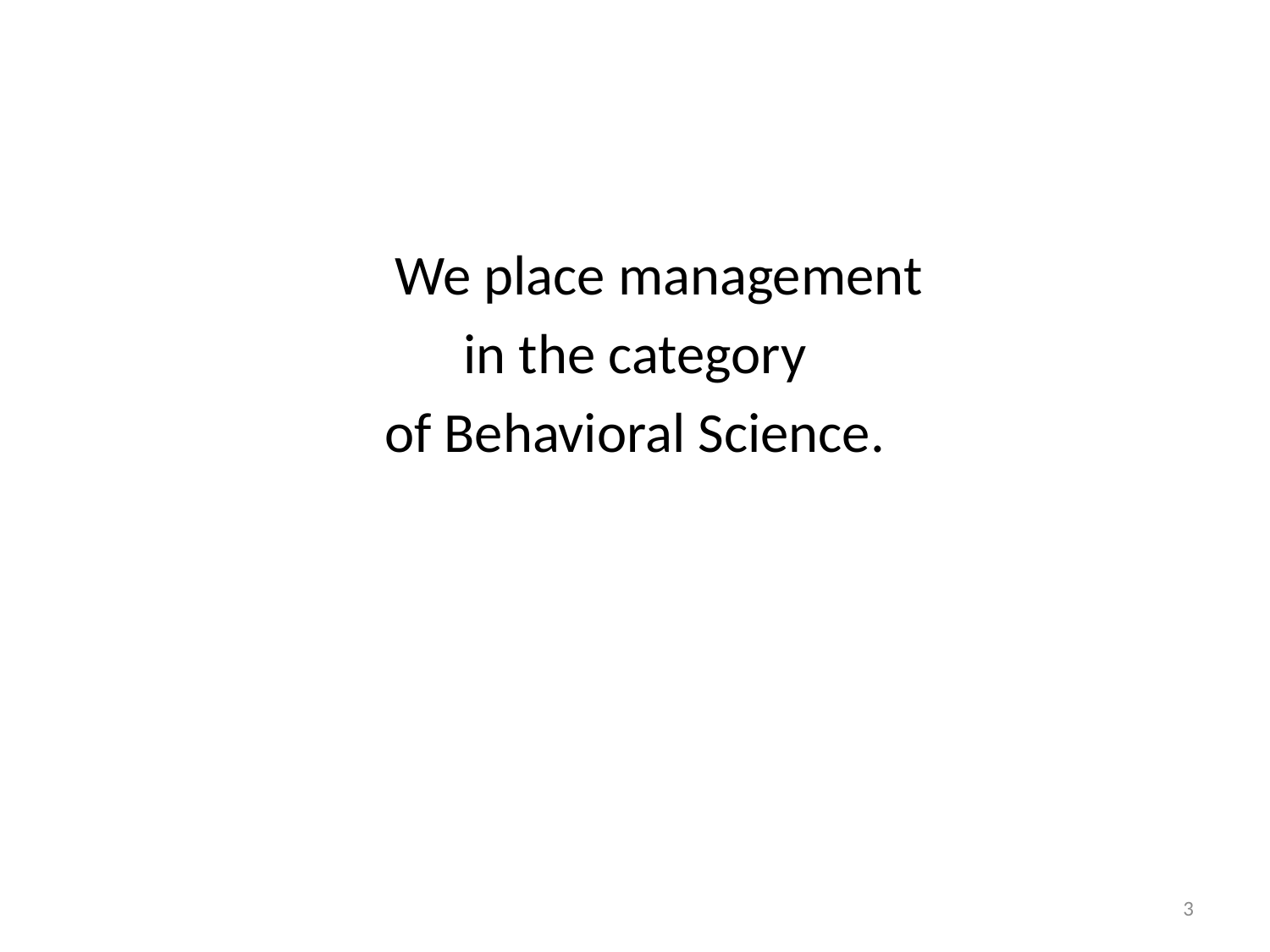

We place management
 in the category
of Behavioral Science.
3